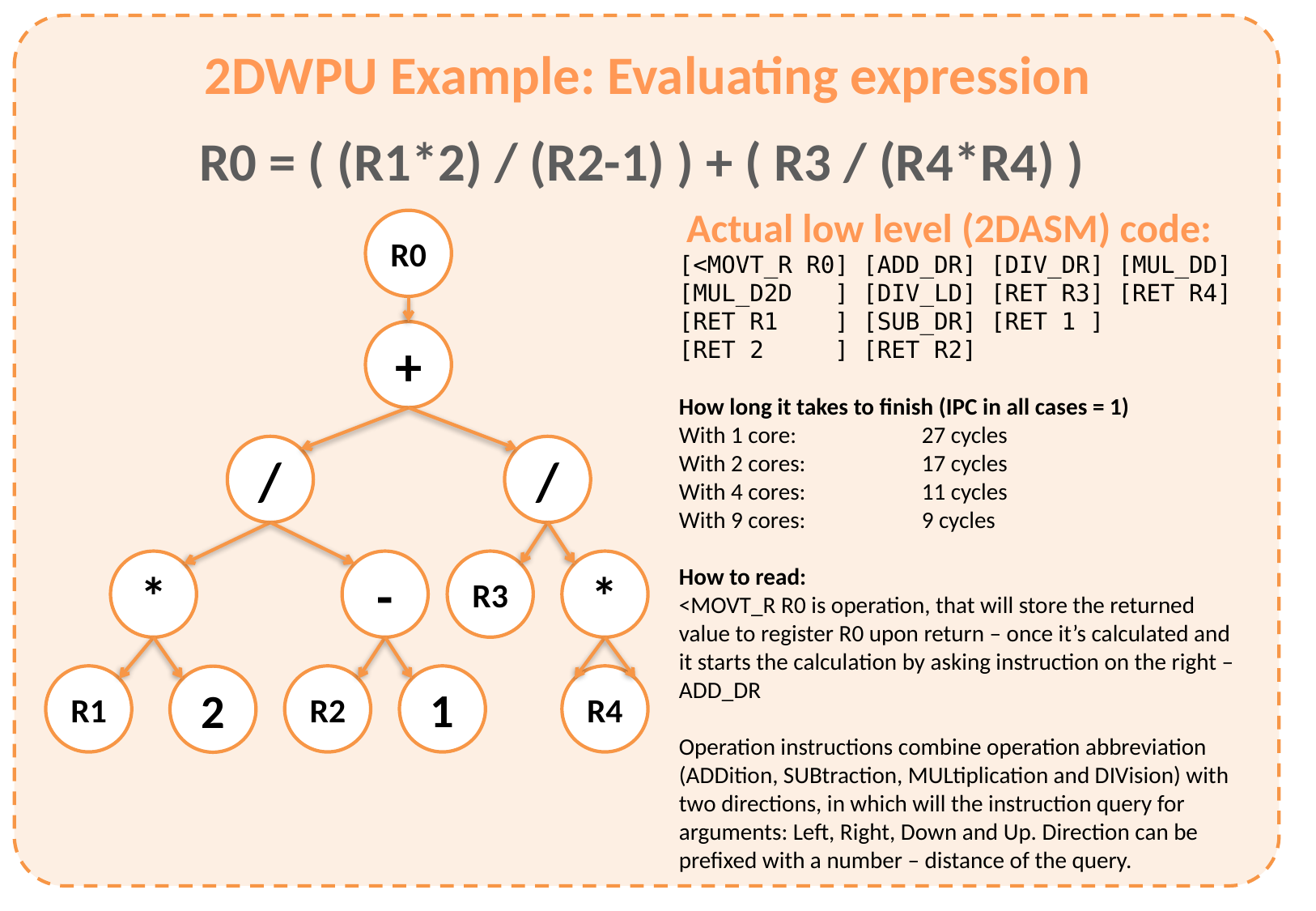

2DWPU Example: Evaluating expression
R0 = ( (R1*2) / (R2-1) ) + ( R3 / (R4*R4) )
Actual low level (2DASM) code:
R0
[<MOVT_R R0] [ADD_DR] [DIV_DR] [MUL_DD]
[MUL_D2D   ] [DIV_LD] [RET R3] [RET R4]
[RET R1    ] [SUB_DR] [RET 1 ]
[RET 2     ] [RET R2]

How long it takes to finish (IPC in all cases = 1)
With 1 core: 	27 cycles
With 2 cores:	17 cycles
With 4 cores:	11 cycles
With 9 cores: 	9 cycles

How to read:
<MOVT_R R0 is operation, that will store the returned value to register R0 upon return – once it’s calculated and it starts the calculation by asking instruction on the right – ADD_DR
Operation instructions combine operation abbreviation (ADDition, SUBtraction, MULtiplication and DIVision) with two directions, in which will the instruction query for arguments: Left, Right, Down and Up. Direction can be prefixed with a number – distance of the query.
+
/
/
*
-
R3
*
R1
R2
1
R4
2